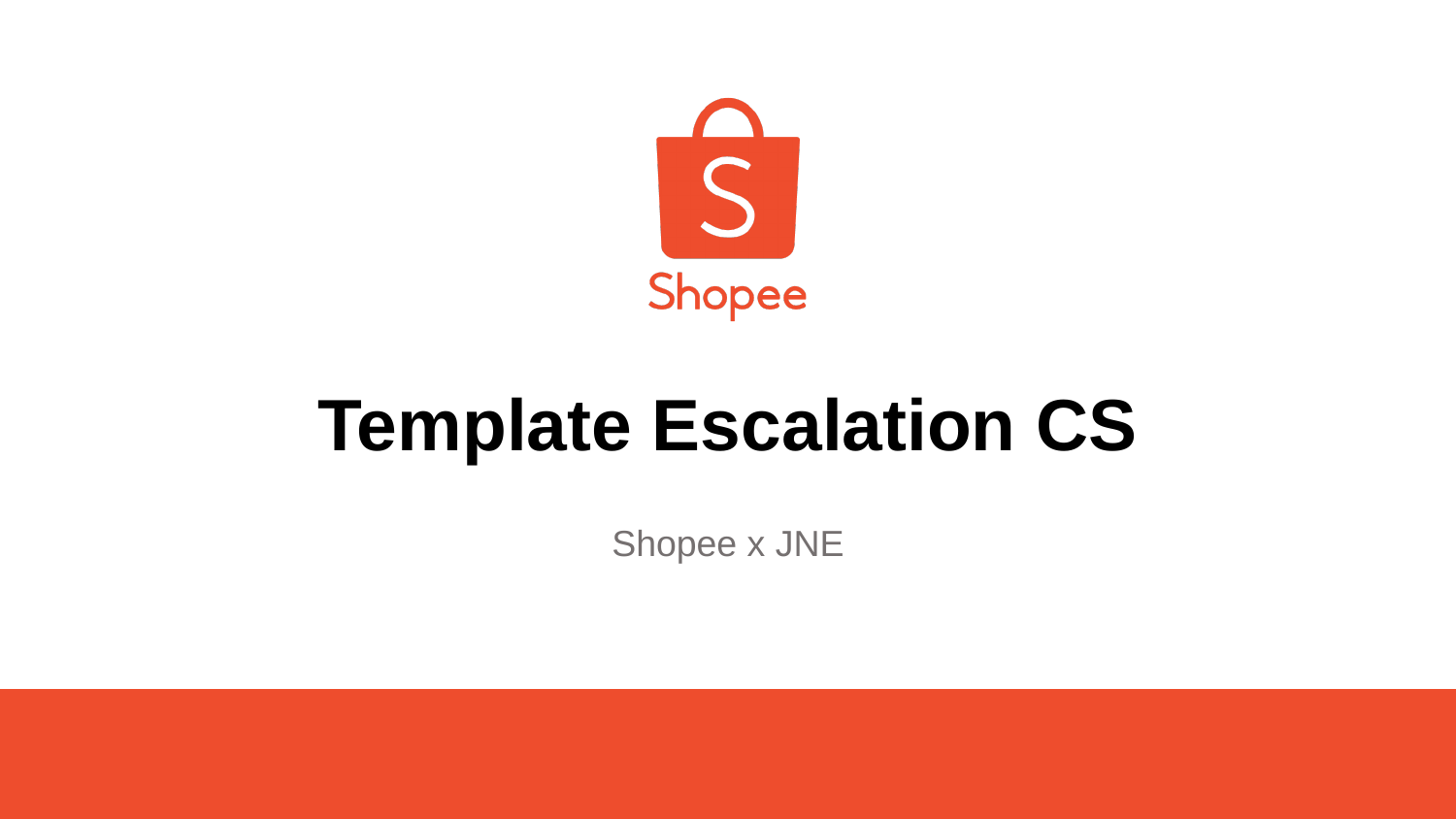

# Template Escalation CS
Shopee x JNE